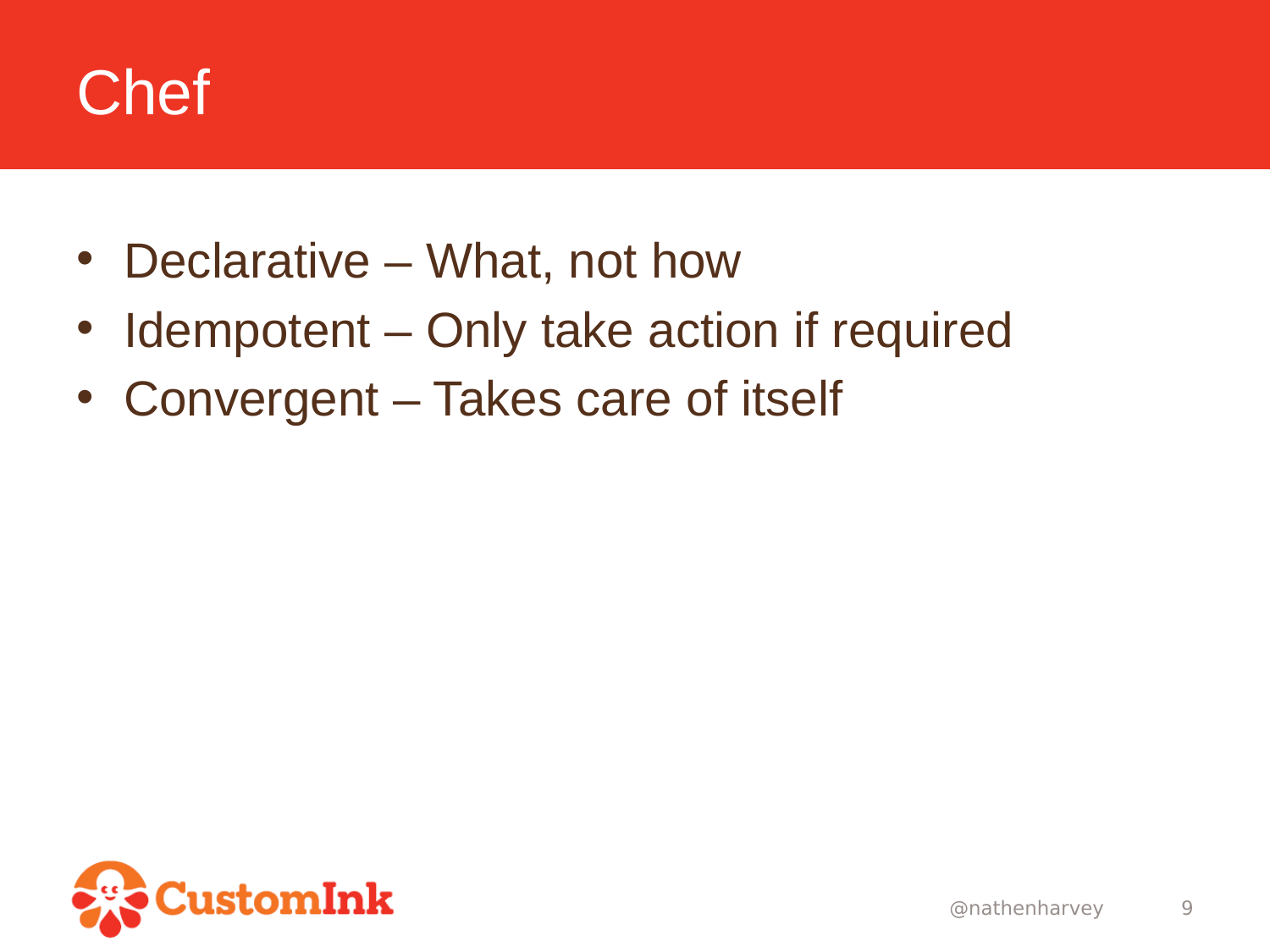

# Chef
Declarative – What, not how
Idempotent – Only take action if required
Convergent – Takes care of itself

@nathenharvey
9